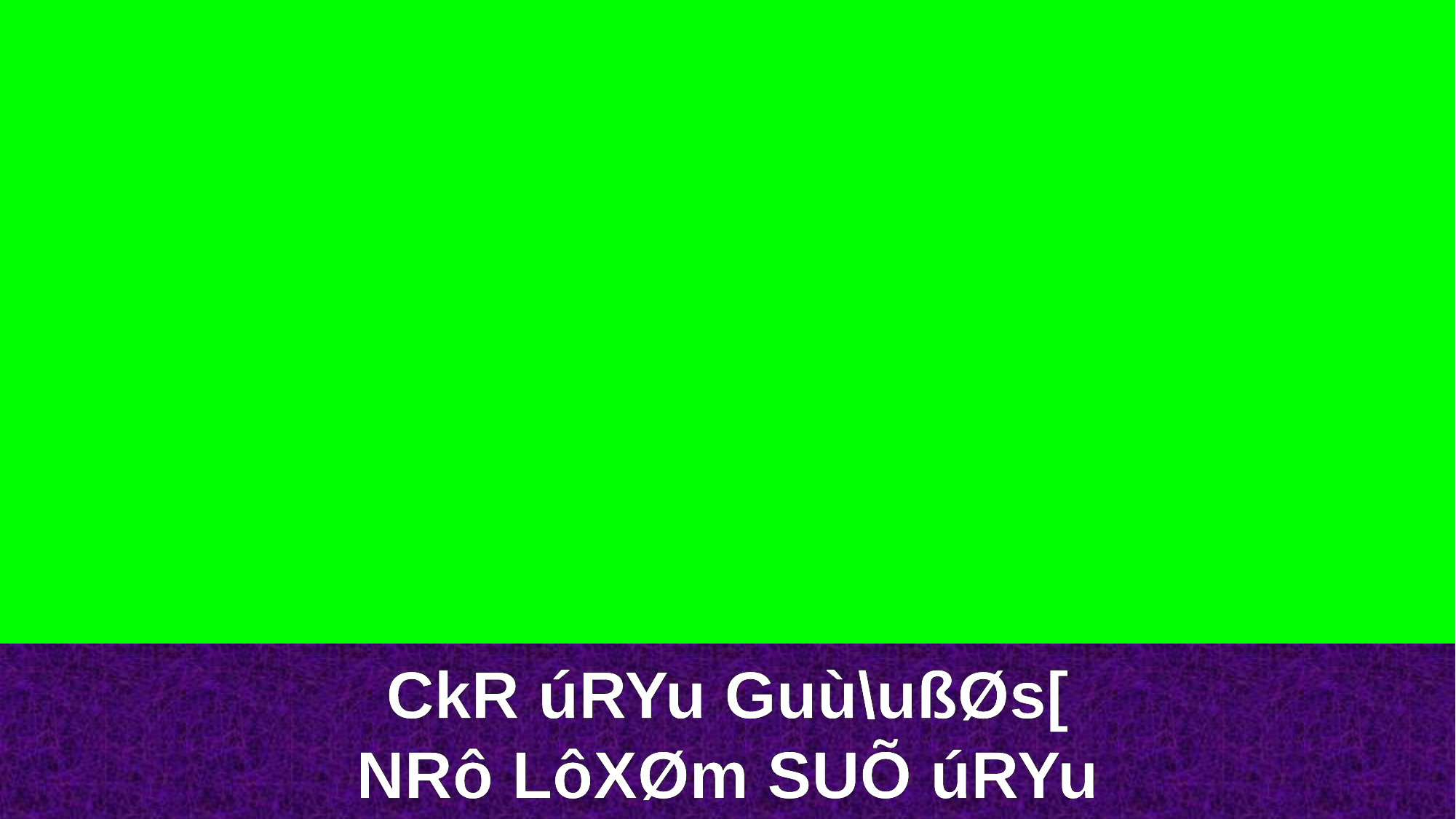

CkR úRYu Guù\ußØs[
NRô LôXØm SUÕ úRYu